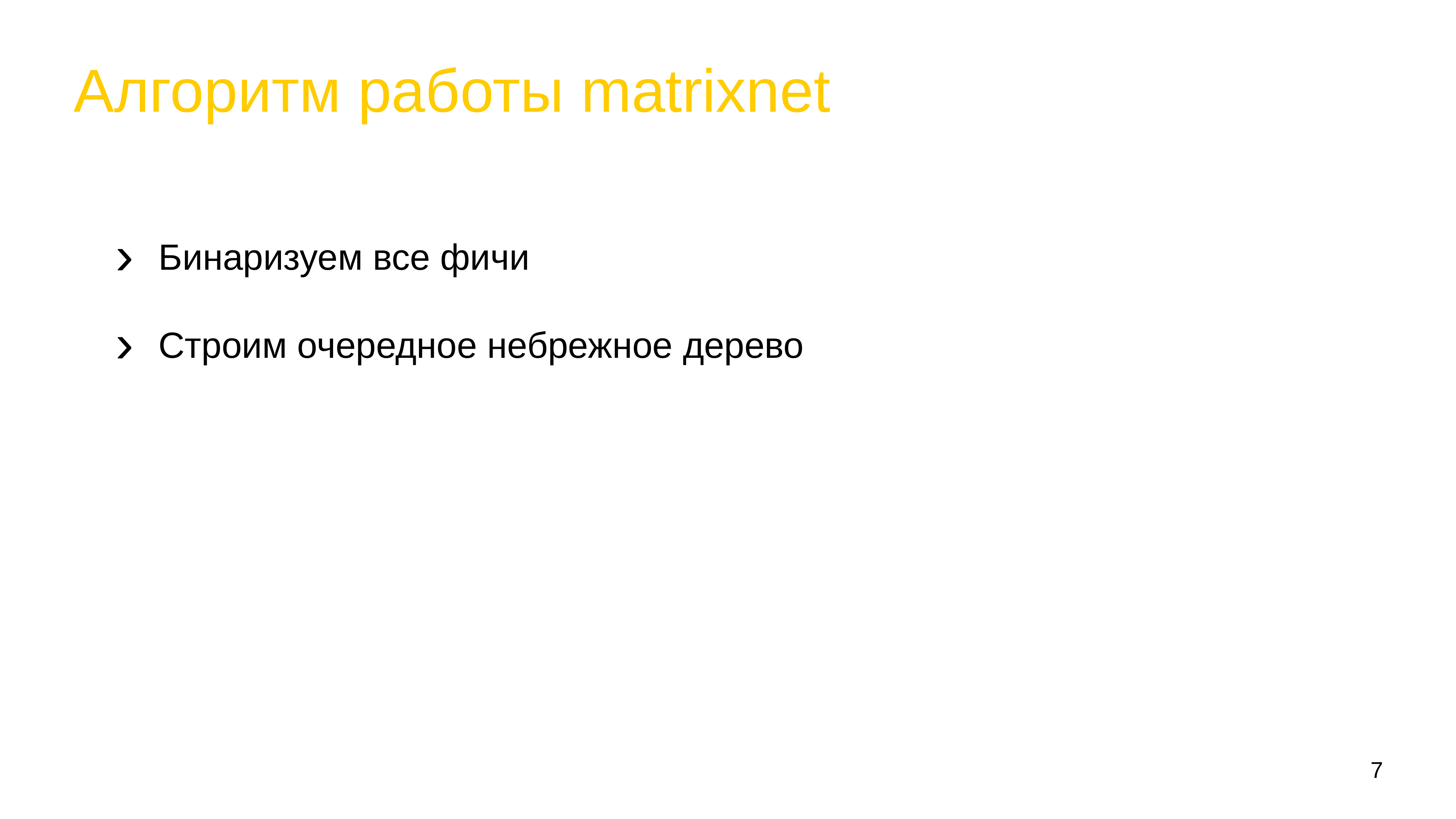

# Алгоритм работы matrixnet
Бинаризуем все фичи
Строим очередное небрежное дерево

7